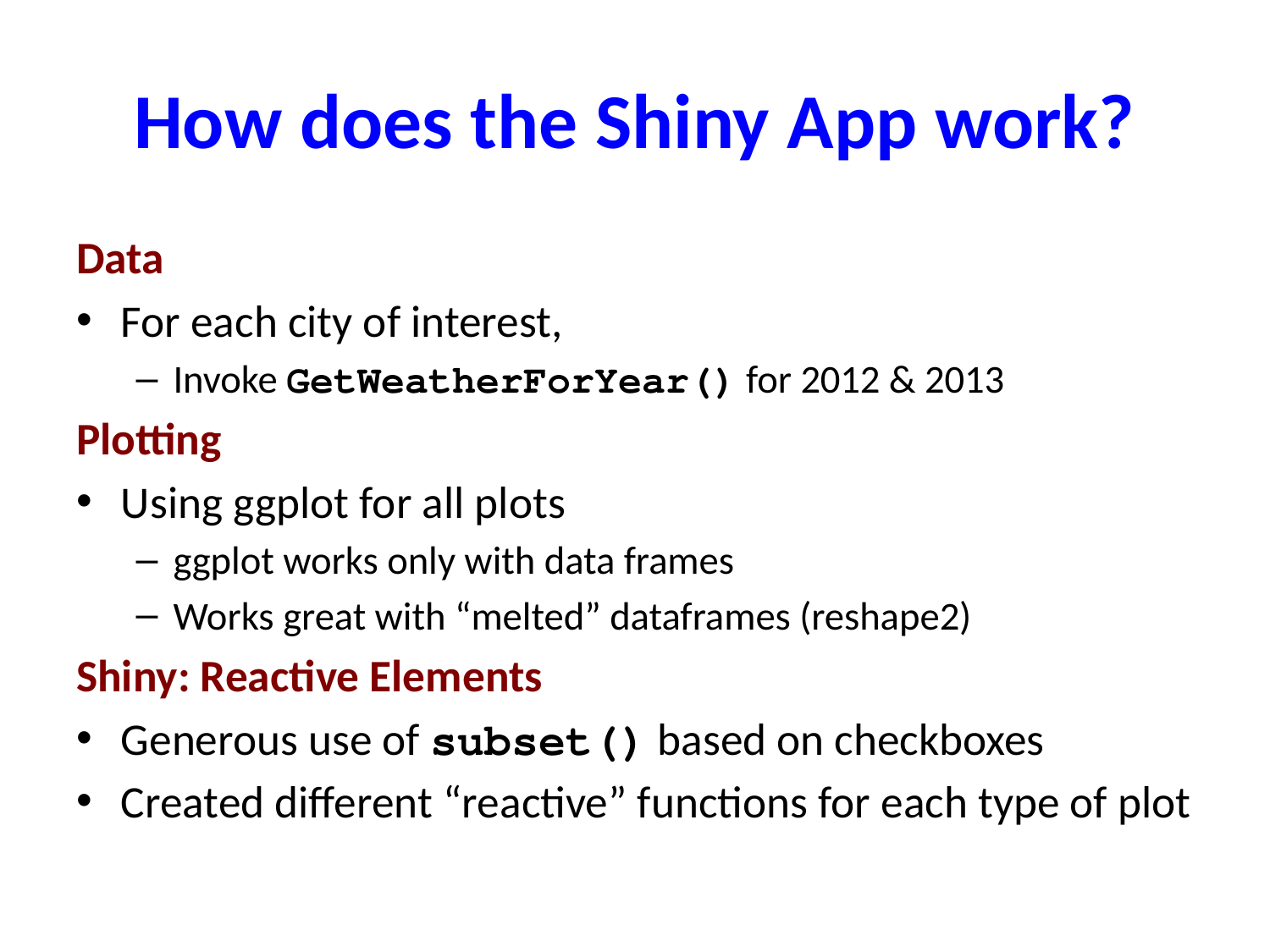

# How does the Shiny App work?
Data
For each city of interest,
Invoke GetWeatherForYear() for 2012 & 2013
Plotting
Using ggplot for all plots
ggplot works only with data frames
Works great with “melted” dataframes (reshape2)
Shiny: Reactive Elements
Generous use of subset() based on checkboxes
Created different “reactive” functions for each type of plot